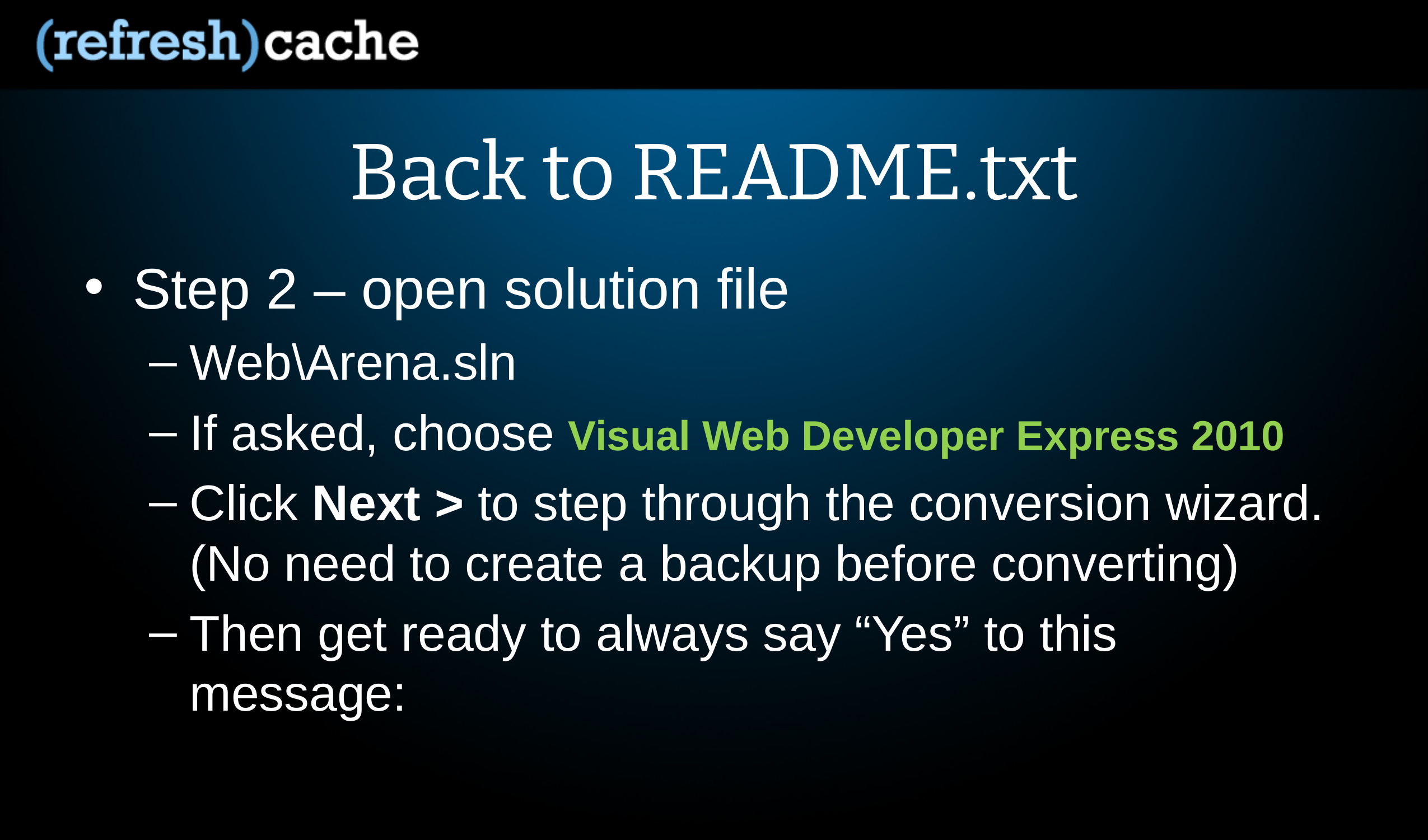

# Back to README.txt
Step 2 – open solution file
Web\Arena.sln
If asked, choose Visual Web Developer Express 2010
Click Next > to step through the conversion wizard. (No need to create a backup before converting)
Then get ready to always say “Yes” to this message: